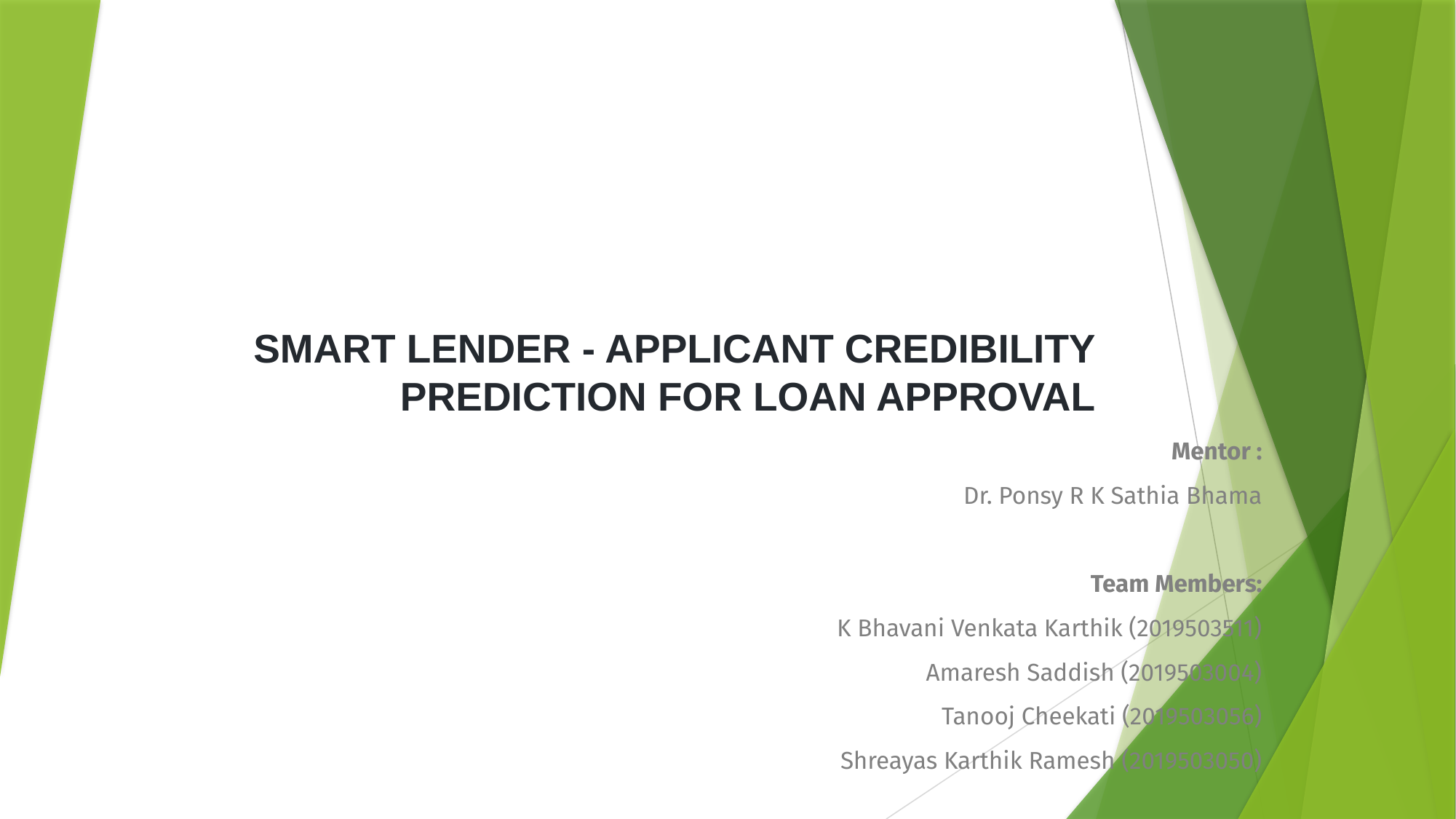

# SMART LENDER - APPLICANT CREDIBILITY PREDICTION FOR LOAN APPROVAL
Mentor :
 Dr. Ponsy R K Sathia Bhama

Team Members:
 K Bhavani Venkata Karthik (2019503511)
Amaresh Saddish (2019503004)
Tanooj Cheekati (2019503056)
Shreayas Karthik Ramesh (2019503050)